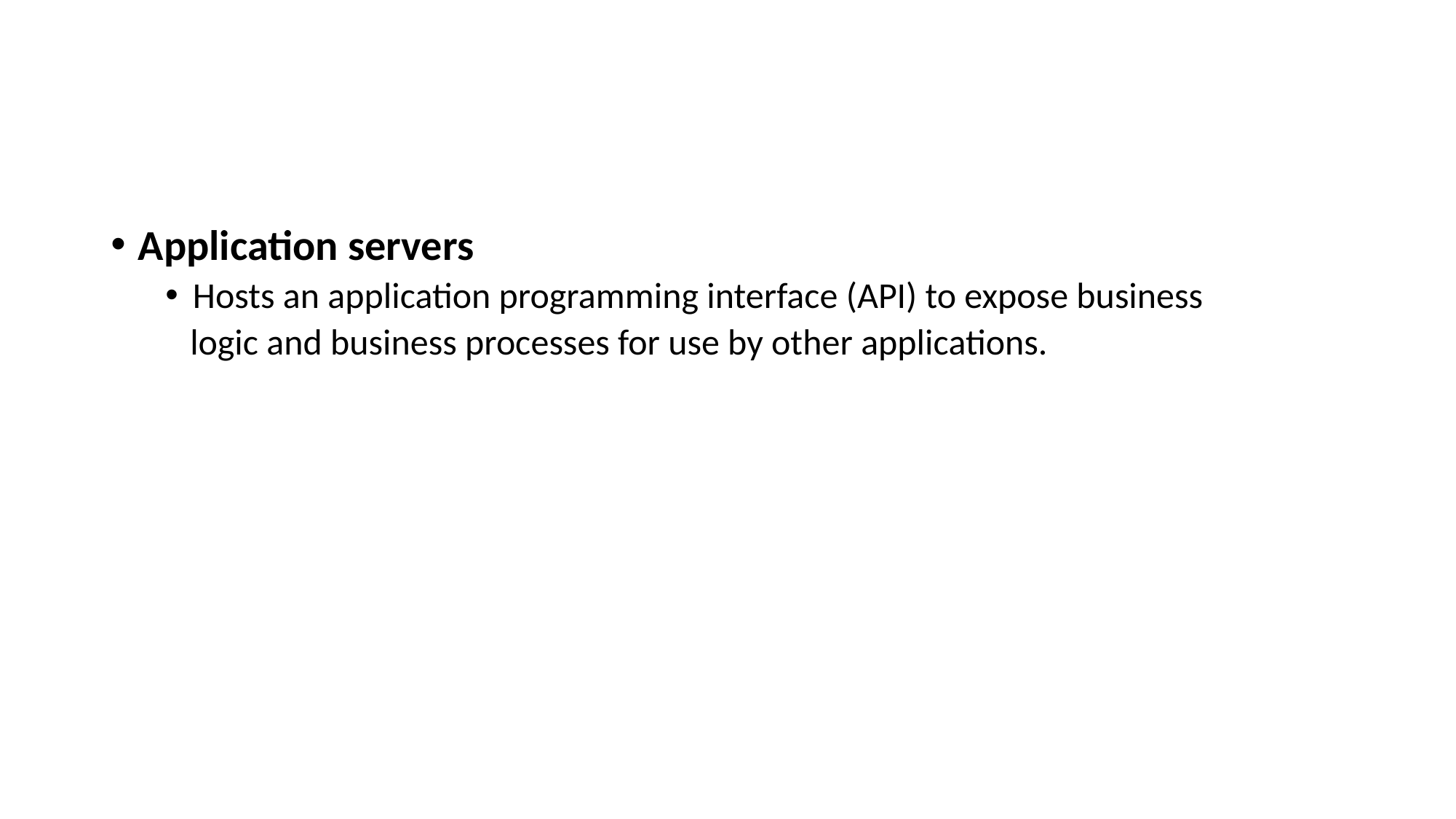

Application servers
Hosts an application programming interface (API) to expose business
   logic and business processes for use by other applications.